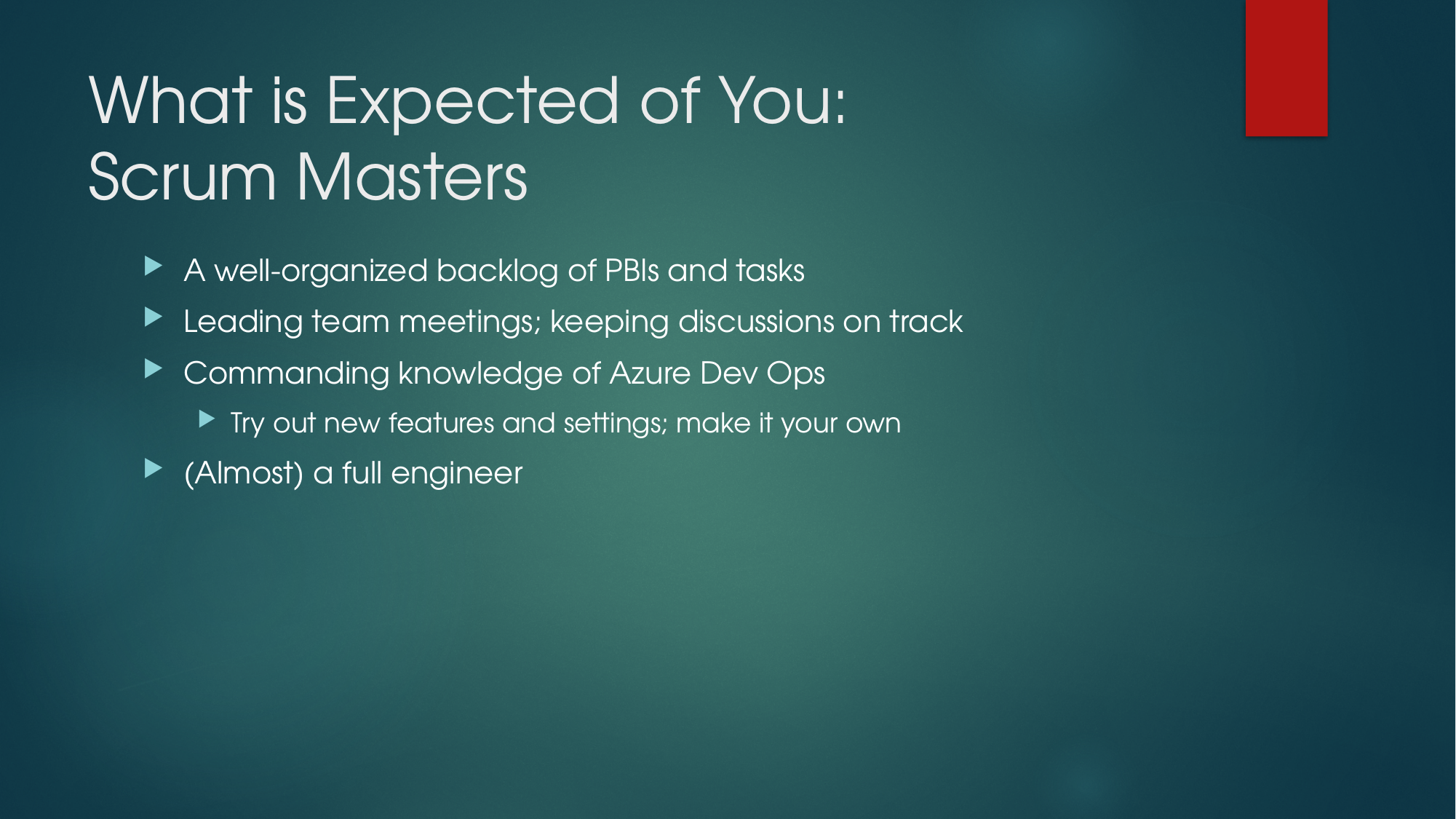

# What is Expected of You: Scrum Masters
A well-organized backlog of PBIs and tasks
Leading team meetings; keeping discussions on track
Commanding knowledge of Azure Dev Ops
Try out new features and settings; make it your own
(Almost) a full engineer